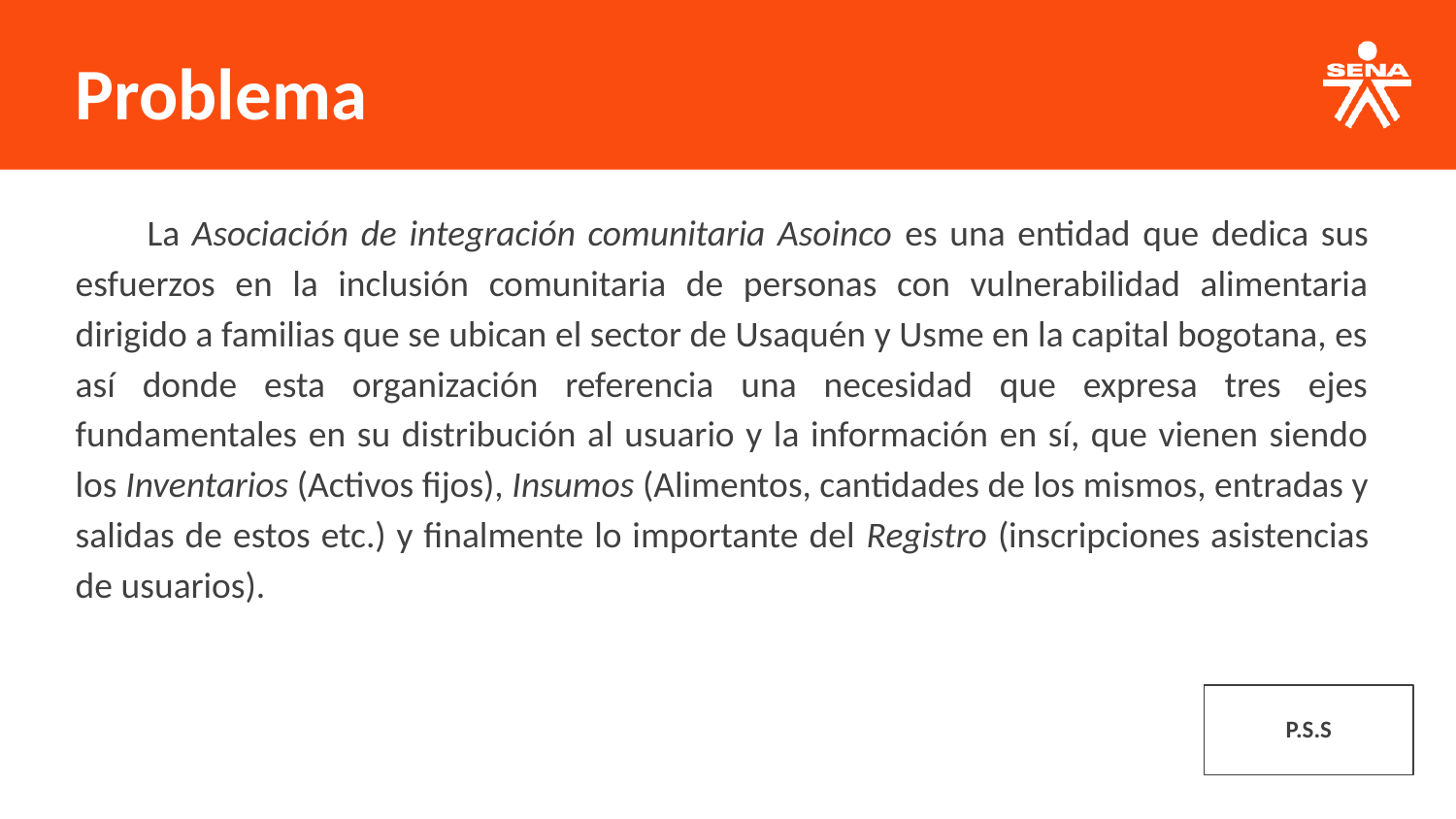

Problema
La Asociación de integración comunitaria Asoinco es una entidad que dedica sus esfuerzos en la inclusión comunitaria de personas con vulnerabilidad alimentaria dirigido a familias que se ubican el sector de Usaquén y Usme en la capital bogotana, es así donde esta organización referencia una necesidad que expresa tres ejes fundamentales en su distribución al usuario y la información en sí, que vienen siendo los Inventarios (Activos fijos), Insumos (Alimentos, cantidades de los mismos, entradas y salidas de estos etc.) y finalmente lo importante del Registro (inscripciones asistencias de usuarios).

P.S.S